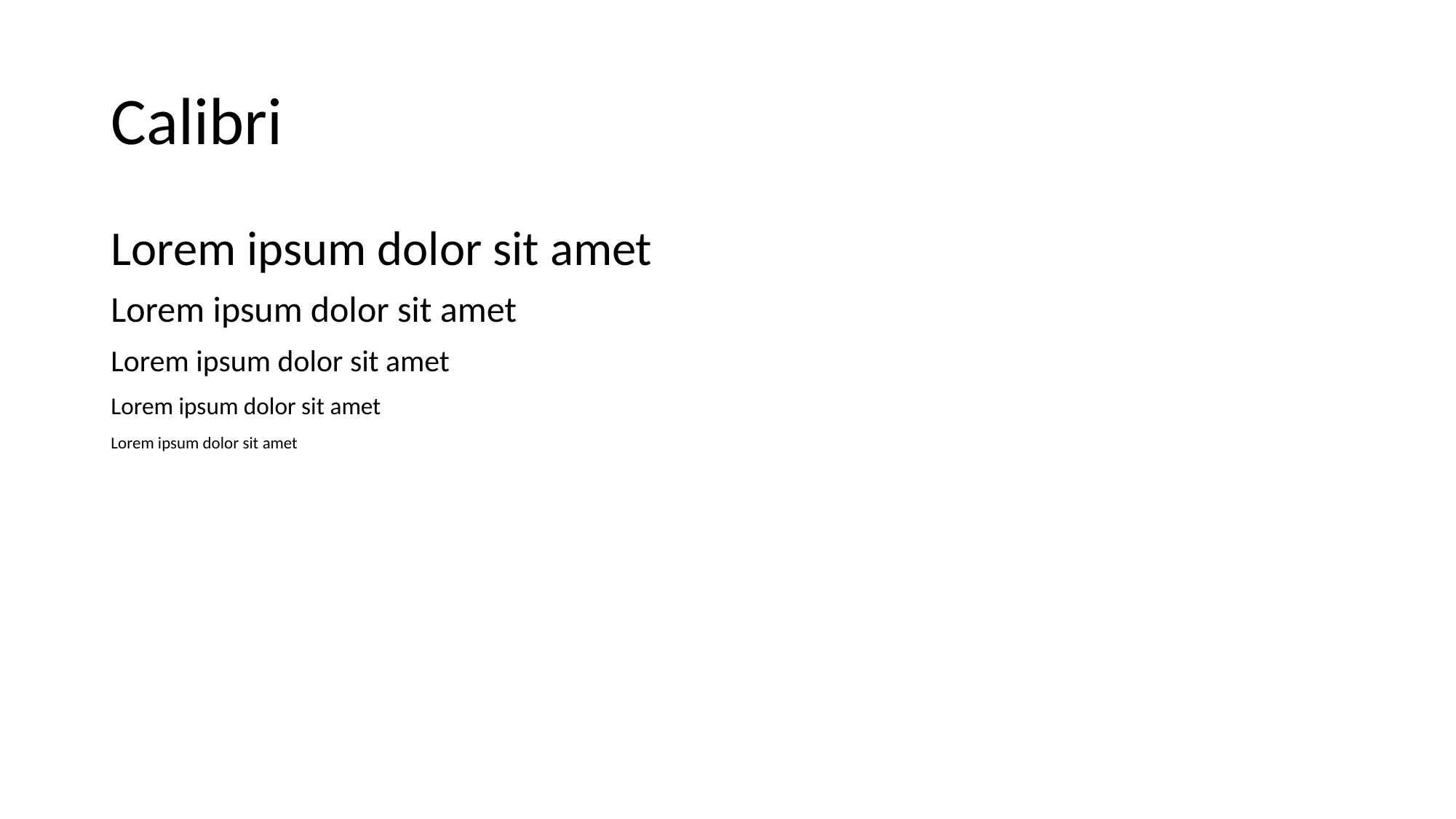

# Calibri
Lorem ipsum dolor sit amet
Lorem ipsum dolor sit amet
Lorem ipsum dolor sit amet
Lorem ipsum dolor sit amet
Lorem ipsum dolor sit amet